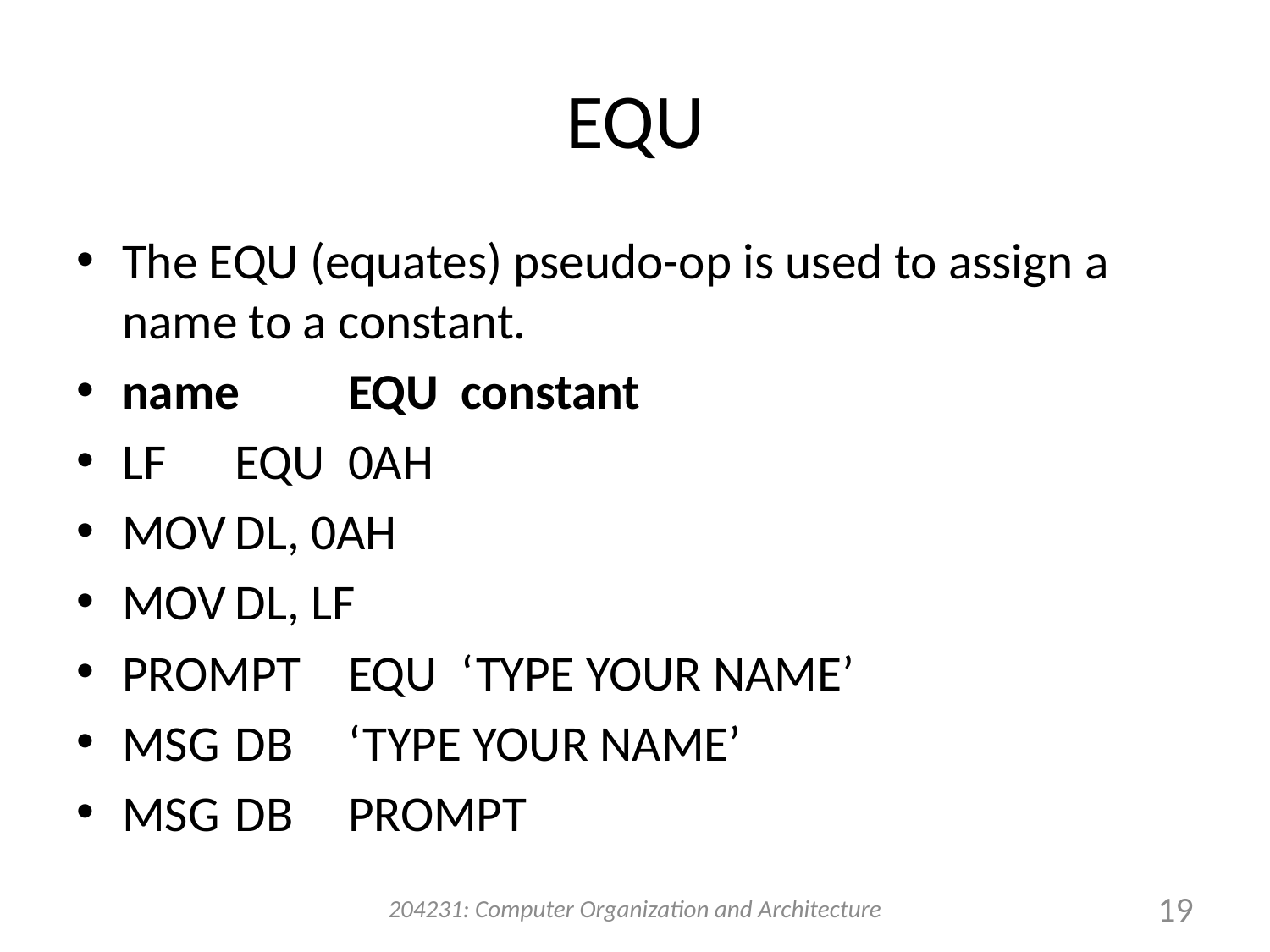

# EQU
The EQU (equates) pseudo-op is used to assign a name to a constant.
name		EQU		constant
LF			EQU		0AH
MOV		DL, 0AH
MOV		DL, LF
PROMPT		EQU		‘TYPE YOUR NAME’
MSG		DB		‘TYPE YOUR NAME’
MSG		DB		PROMPT
204231: Computer Organization and Architecture
19